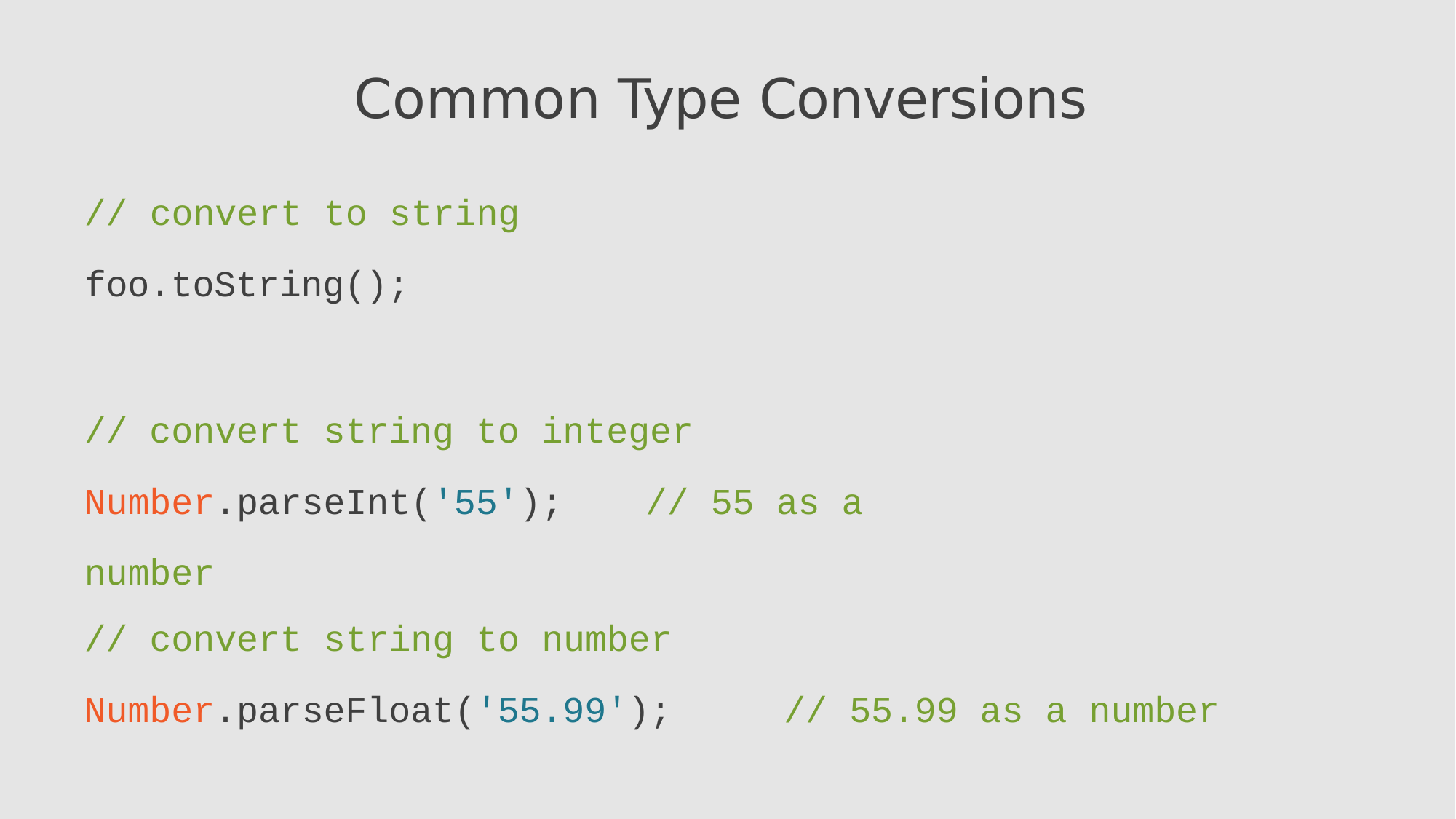

# Common Type Conversions
// convert to string
foo.toString();

// convert string to integer  Number.parseInt('55');	// 55 as a number
// convert string to number
Number.parseFloat('55.99');
// 55.99 as a number
30